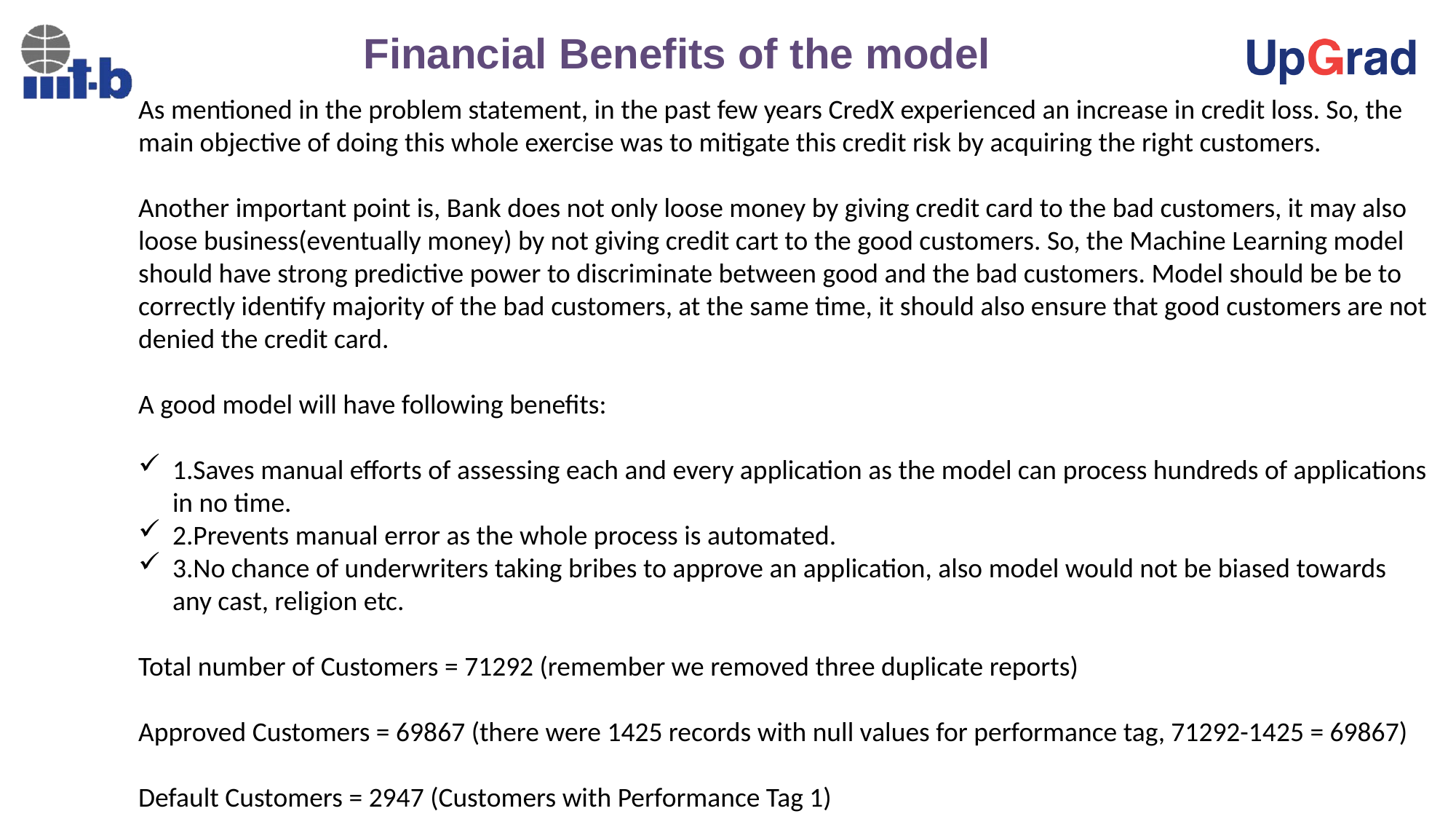

Financial Benefits of the model
As mentioned in the problem statement, in the past few years CredX experienced an increase in credit loss. So, the main objective of doing this whole exercise was to mitigate this credit risk by acquiring the right customers.

Another important point is, Bank does not only loose money by giving credit card to the bad customers, it may also loose business(eventually money) by not giving credit cart to the good customers. So, the Machine Learning model should have strong predictive power to discriminate between good and the bad customers. Model should be be to correctly identify majority of the bad customers, at the same time, it should also ensure that good customers are not denied the credit card.

A good model will have following benefits:

1.Saves manual efforts of assessing each and every application as the model can process hundreds of applications in no time.
2.Prevents manual error as the whole process is automated.
3.No chance of underwriters taking bribes to approve an application, also model would not be biased towards any cast, religion etc.

Total number of Customers = 71292 (remember we removed three duplicate reports)

Approved Customers = 69867 (there were 1425 records with null values for performance tag, 71292-1425 = 69867)

Default Customers = 2947 (Customers with Performance Tag 1)